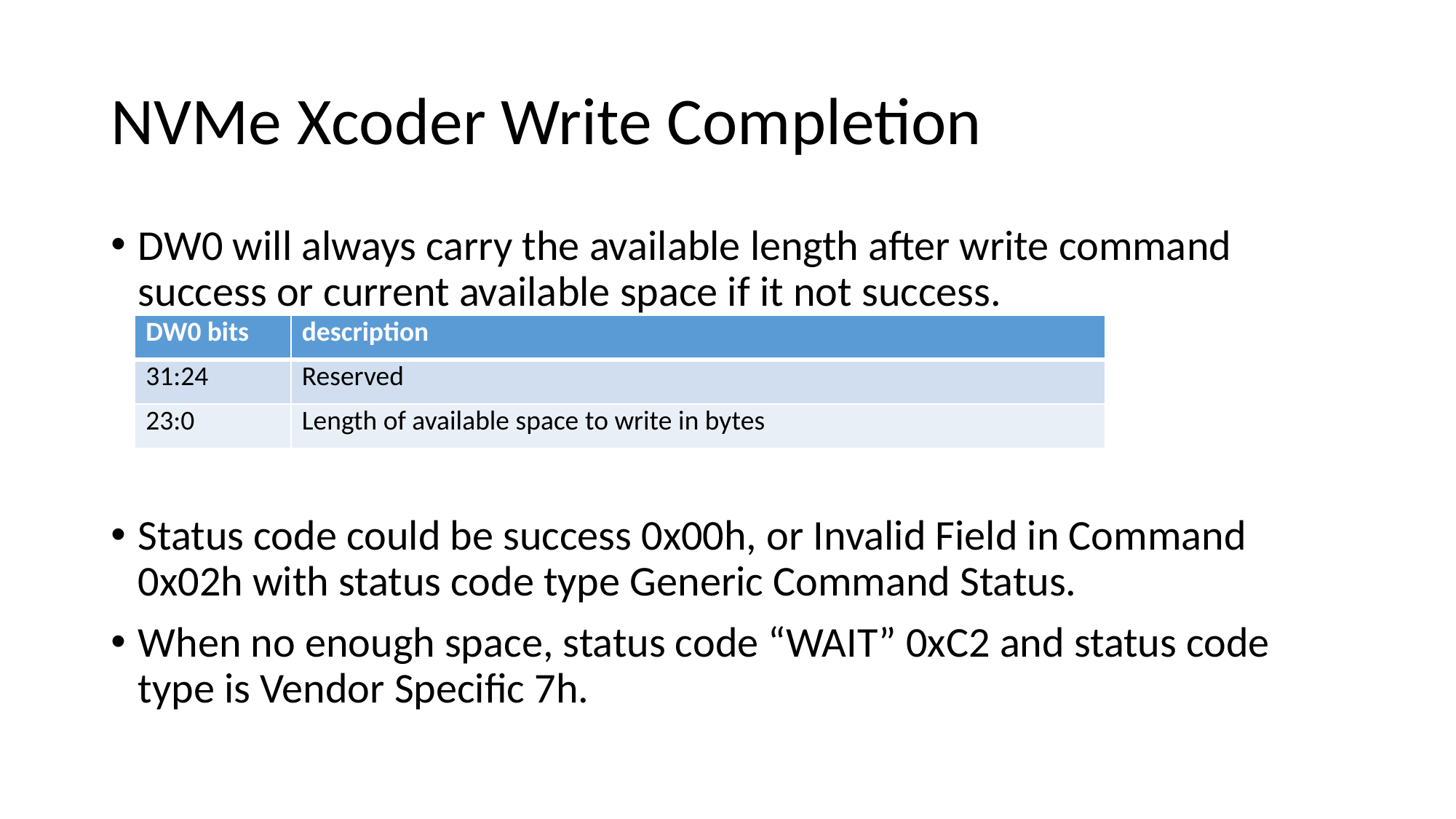

# NVMe Xcoder Write Completion
DW0 will always carry the available length after write command success or current available space if it not success.

Status code could be success 0x00h, or Invalid Field in Command 0x02h with status code type Generic Command Status.
When no enough space, status code “WAIT” 0xC2 and status code type is Vendor Specific 7h.
| DW0 bits | description |
| --- | --- |
| 31:24 | Reserved |
| 23:0 | Length of available space to write in bytes |